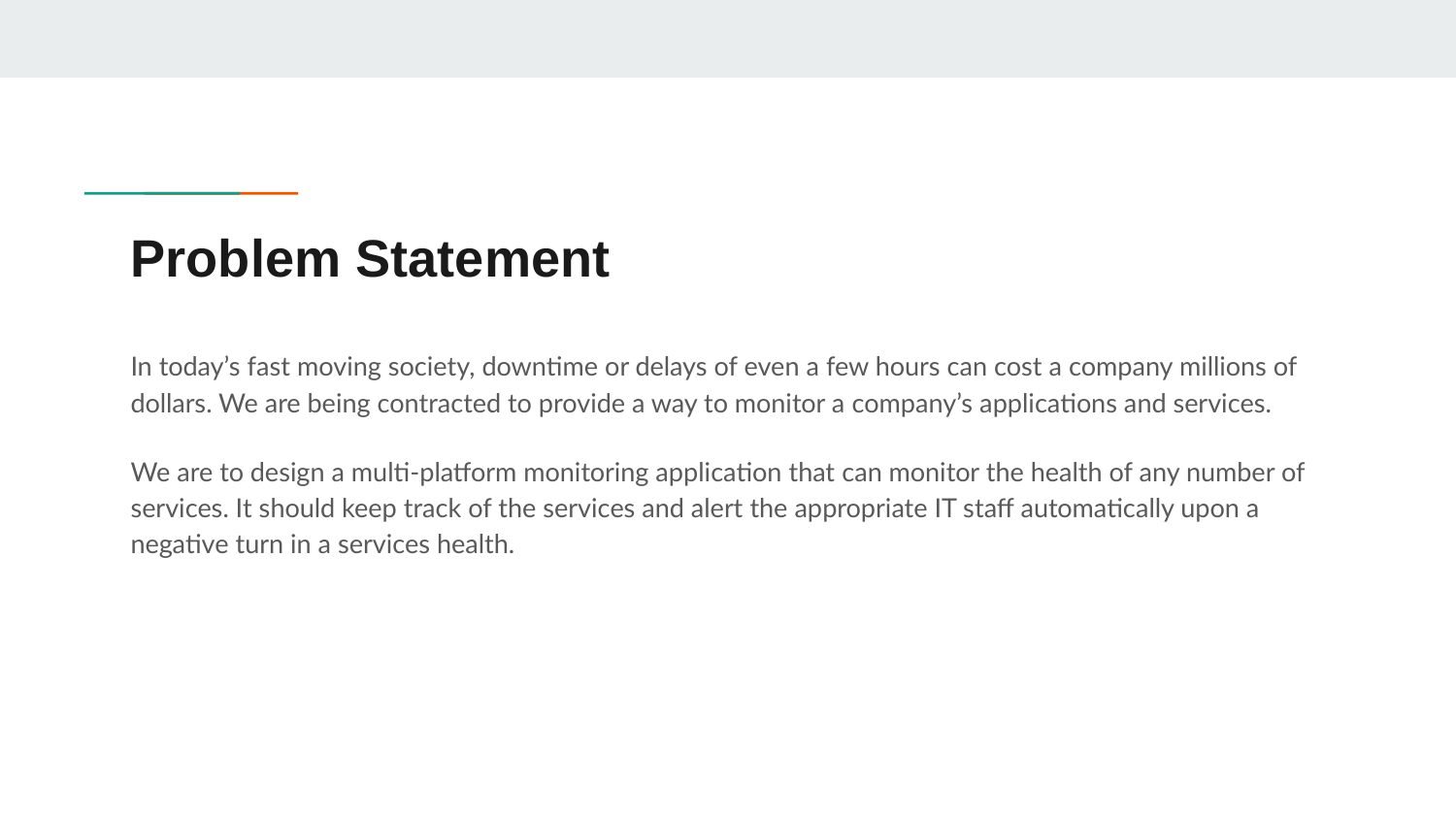

# Problem Statement
In today’s fast moving society, downtime or delays of even a few hours can cost a company millions of dollars. We are being contracted to provide a way to monitor a company’s applications and services.
We are to design a multi-platform monitoring application that can monitor the health of any number of services. It should keep track of the services and alert the appropriate IT staff automatically upon a negative turn in a services health.